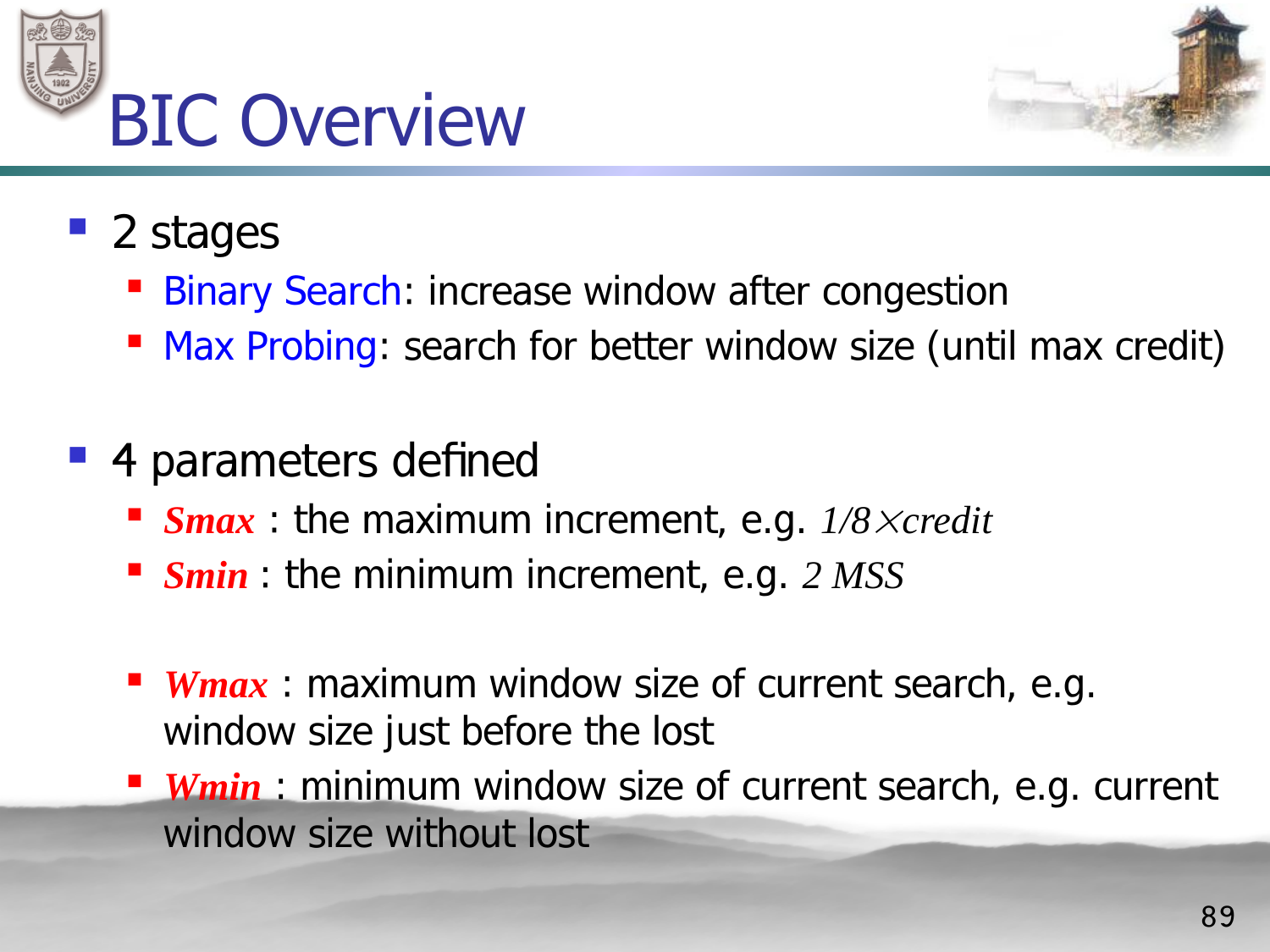

# BIC Overview
2 stages
Binary Search: increase window after congestion
Max Probing: search for better window size (until max credit)

4 parameters defined
Smax : the maximum increment, e.g. 1/8×credit
Smin : the minimum increment, e.g. 2 MSS

Wmax : maximum window size of current search, e.g. window size just before the lost
Wmin : minimum window size of current search, e.g. current window size without lost
89